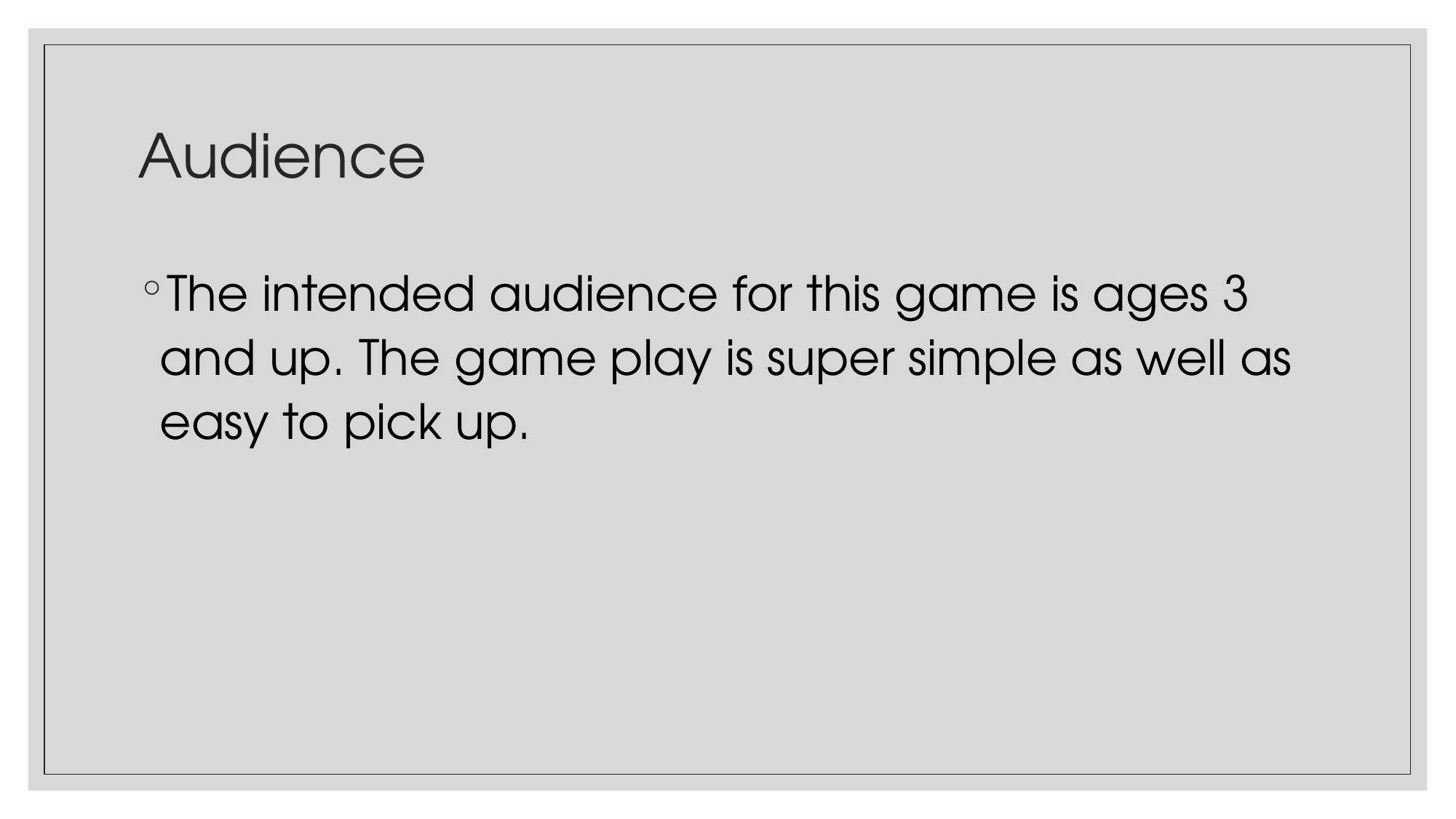

# Audience
The intended audience for this game is ages 3 and up. The game play is super simple as well as easy to pick up.